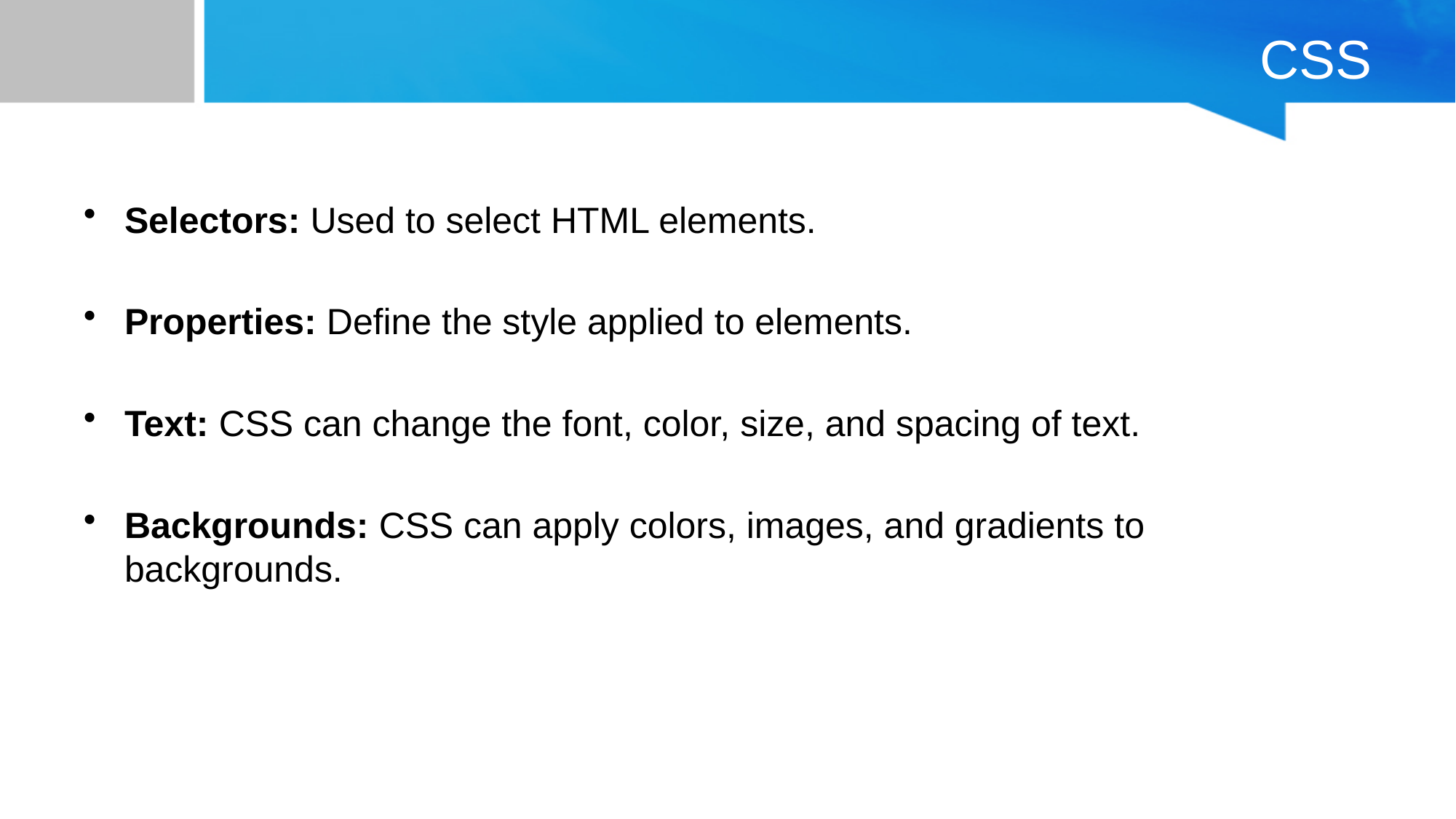

# CSS
Selectors: Used to select HTML elements.

Properties: Define the style applied to elements.

Text: CSS can change the font, color, size, and spacing of text.

Backgrounds: CSS can apply colors, images, and gradients to backgrounds.